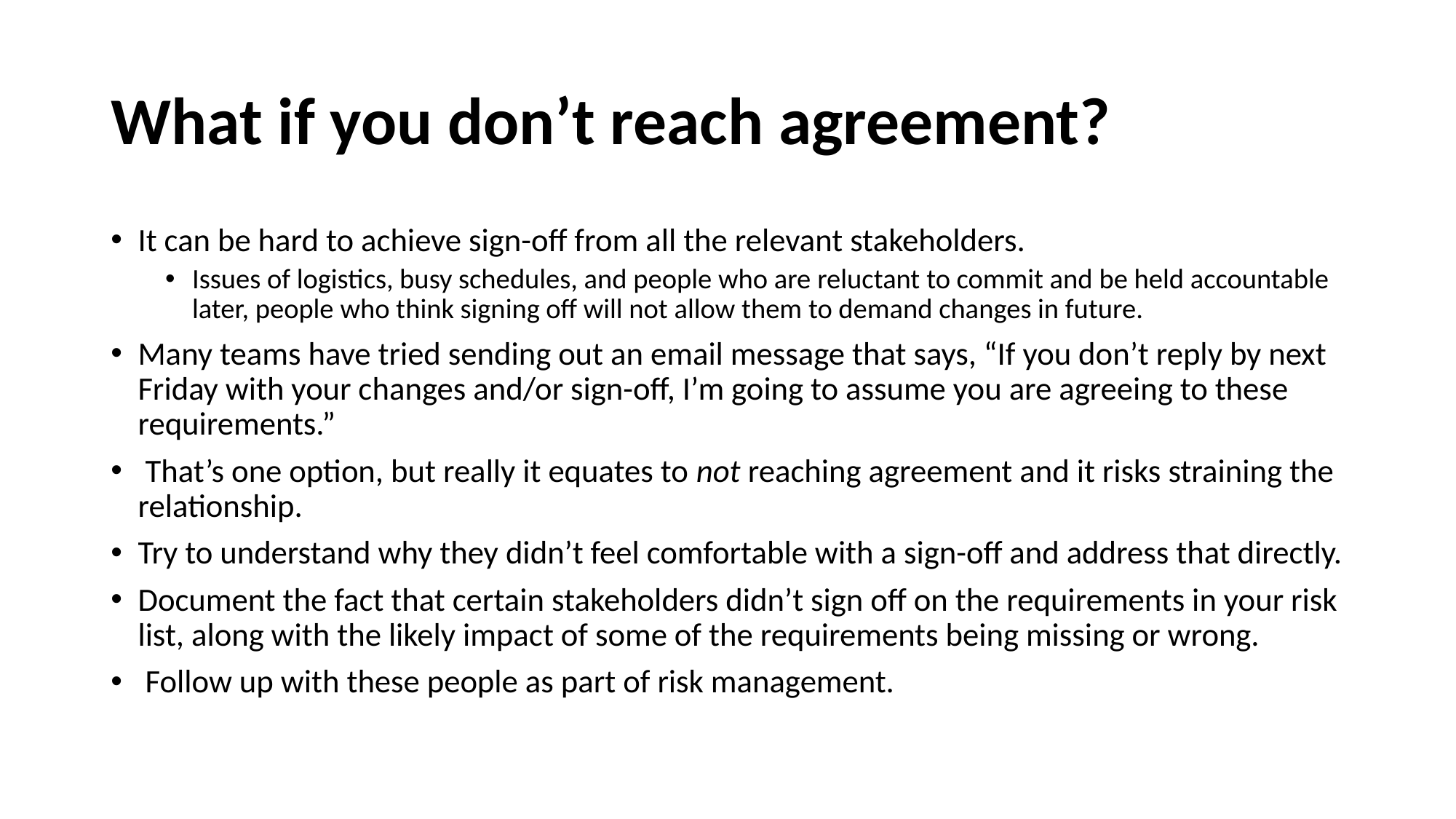

# What if you don’t reach agreement?
It can be hard to achieve sign-off from all the relevant stakeholders.
Issues of logistics, busy schedules, and people who are reluctant to commit and be held accountable later, people who think signing off will not allow them to demand changes in future.
Many teams have tried sending out an email message that says, “If you don’t reply by next Friday with your changes and/or sign-off, I’m going to assume you are agreeing to these requirements.”
 That’s one option, but really it equates to not reaching agreement and it risks straining the relationship.
Try to understand why they didn’t feel comfortable with a sign-off and address that directly.
Document the fact that certain stakeholders didn’t sign off on the requirements in your risk list, along with the likely impact of some of the requirements being missing or wrong.
 Follow up with these people as part of risk management.